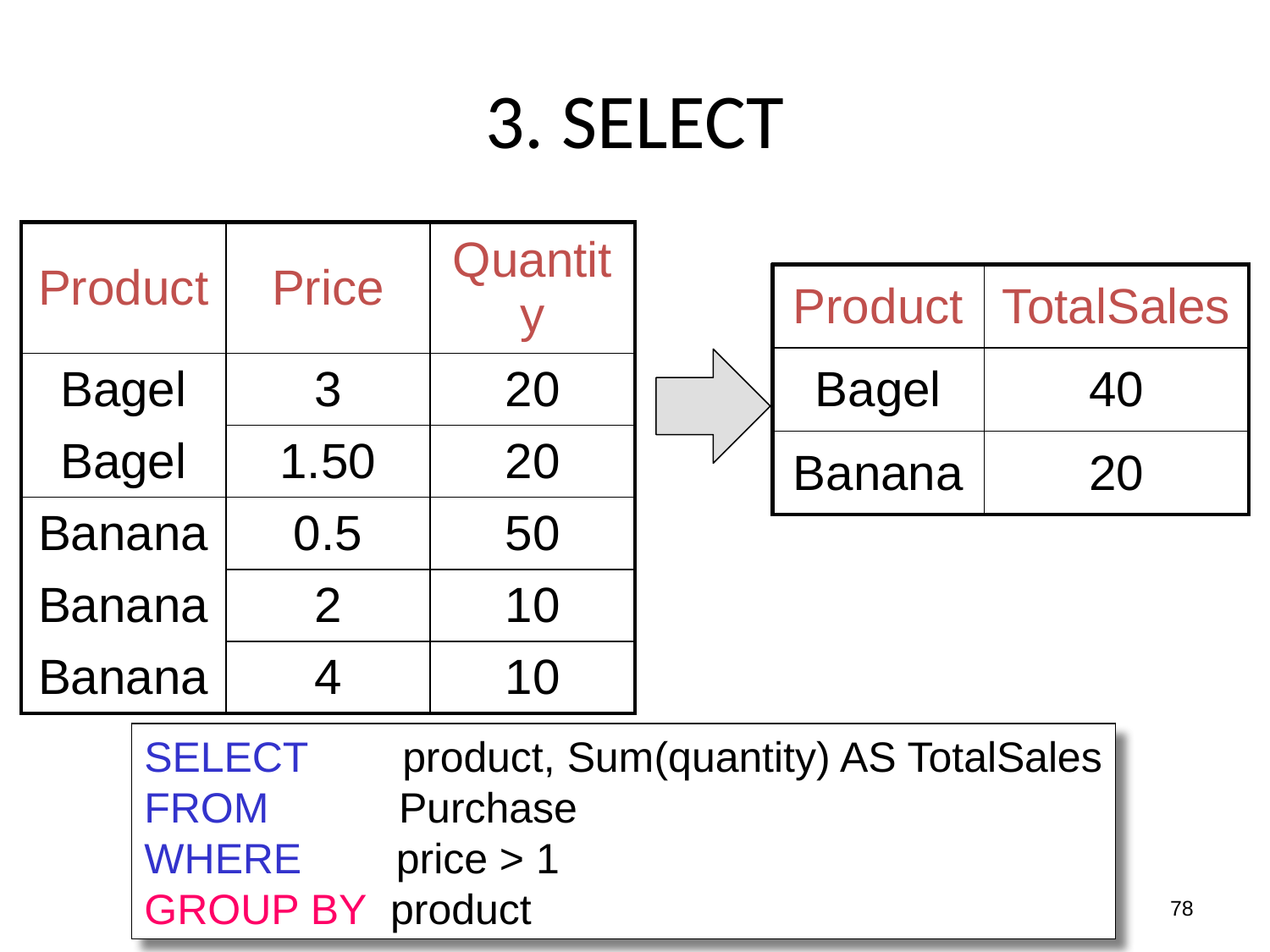

# 3. SELECT
| Product | Price | Quantity |
| --- | --- | --- |
| Bagel | 3 | 20 |
| Bagel | 1.50 | 20 |
| Banana | 0.5 | 50 |
| Banana | 2 | 10 |
| Banana | 4 | 10 |
| Product | TotalSales |
| --- | --- |
| Bagel | 40 |
| Banana | 20 |

SELECT        product, Sum(quantity) AS TotalSales
FROM           Purchase
WHERE        price > 1
GROUP BY  product

78